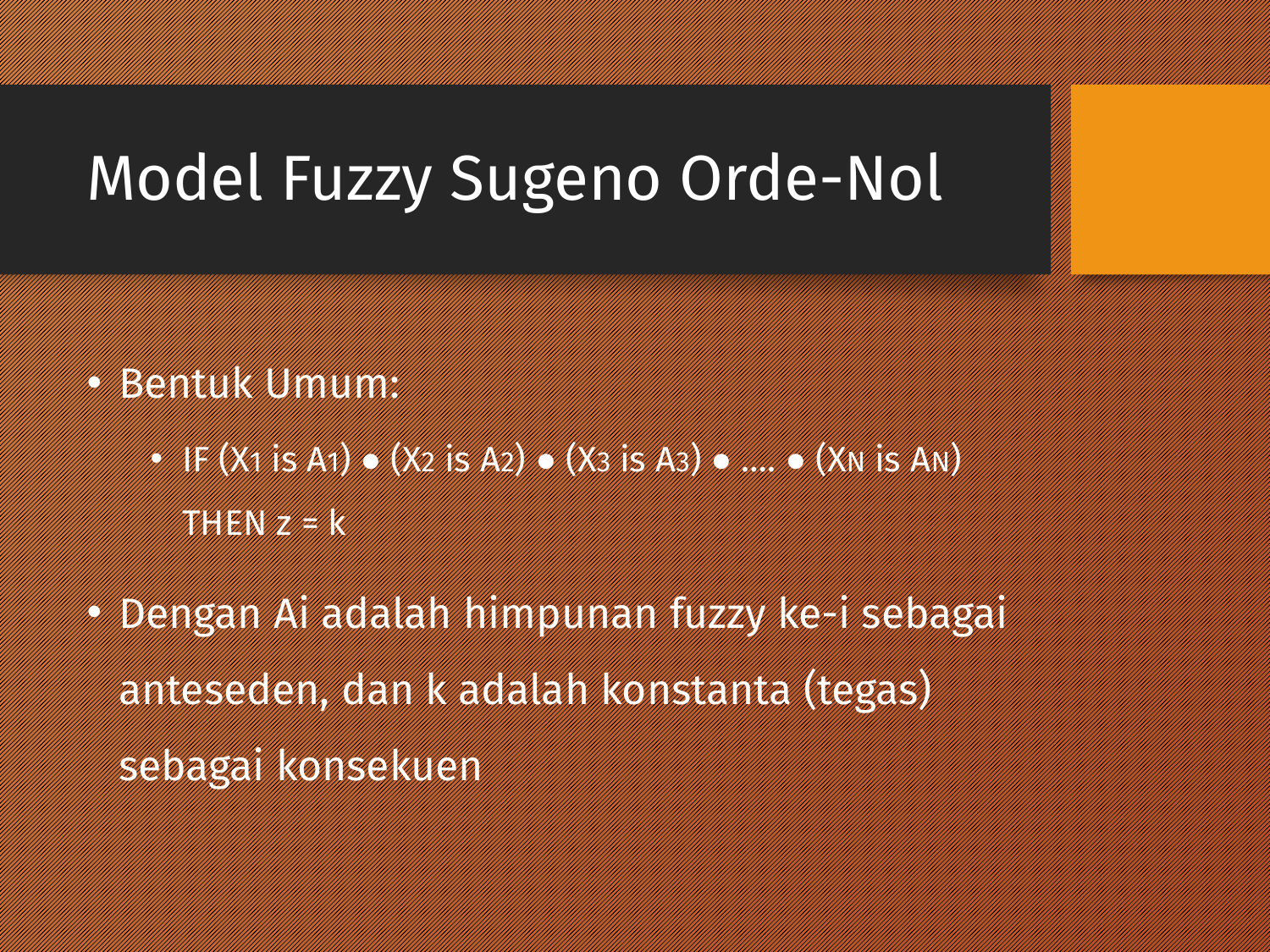

# Model Fuzzy Sugeno Orde-Nol
Bentuk Umum:
IF (X1 is A1) ● (X2 is A2) ● (X3 is A3) ● …. ● (XN is AN) THEN z = k
Dengan Ai adalah himpunan fuzzy ke-i sebagai anteseden, dan k adalah konstanta (tegas) sebagai konsekuen